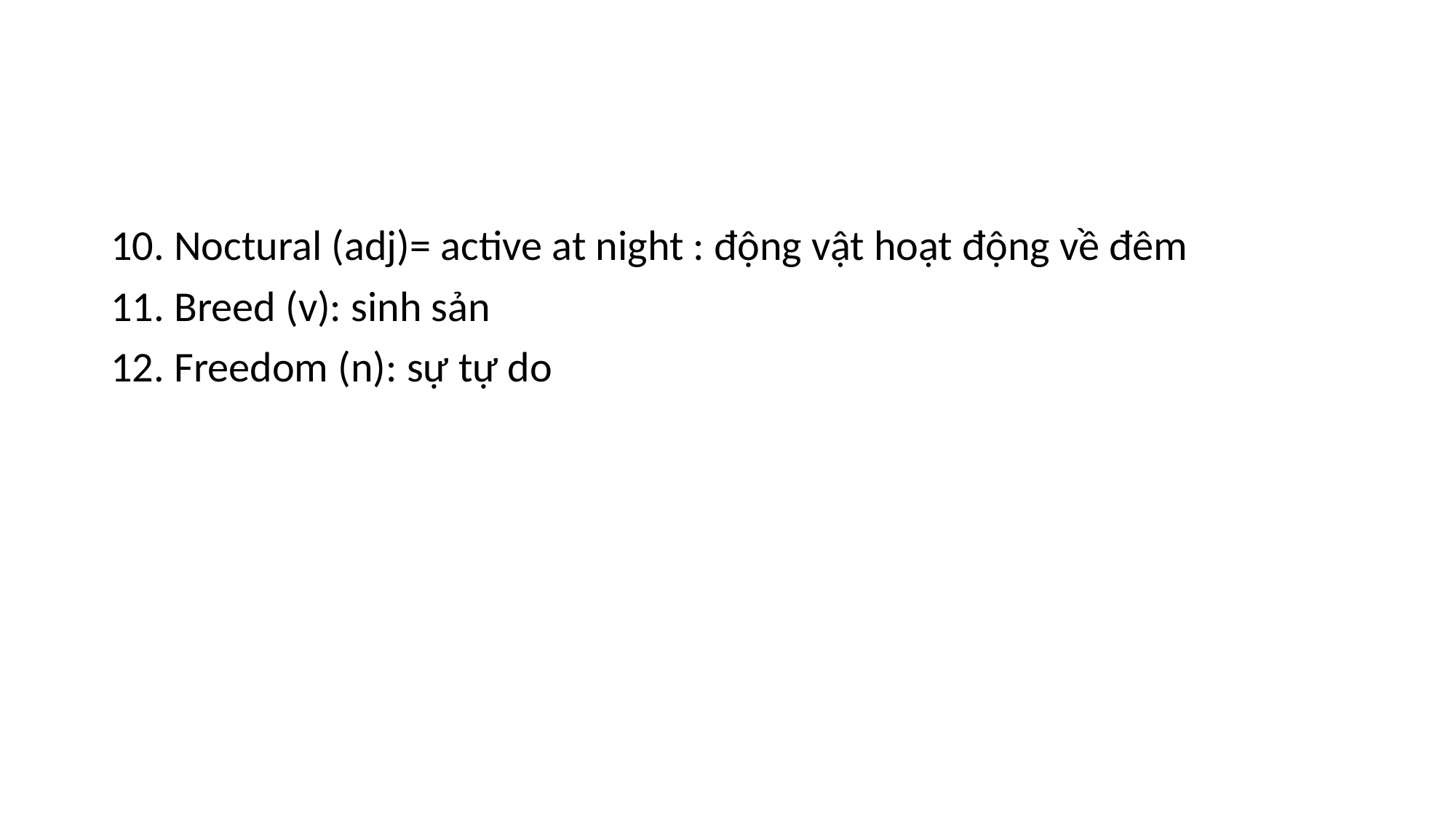

#
10. Noctural (adj)= active at night : động vật hoạt động về đêm
11. Breed (v): sinh sản
12. Freedom (n): sự tự do